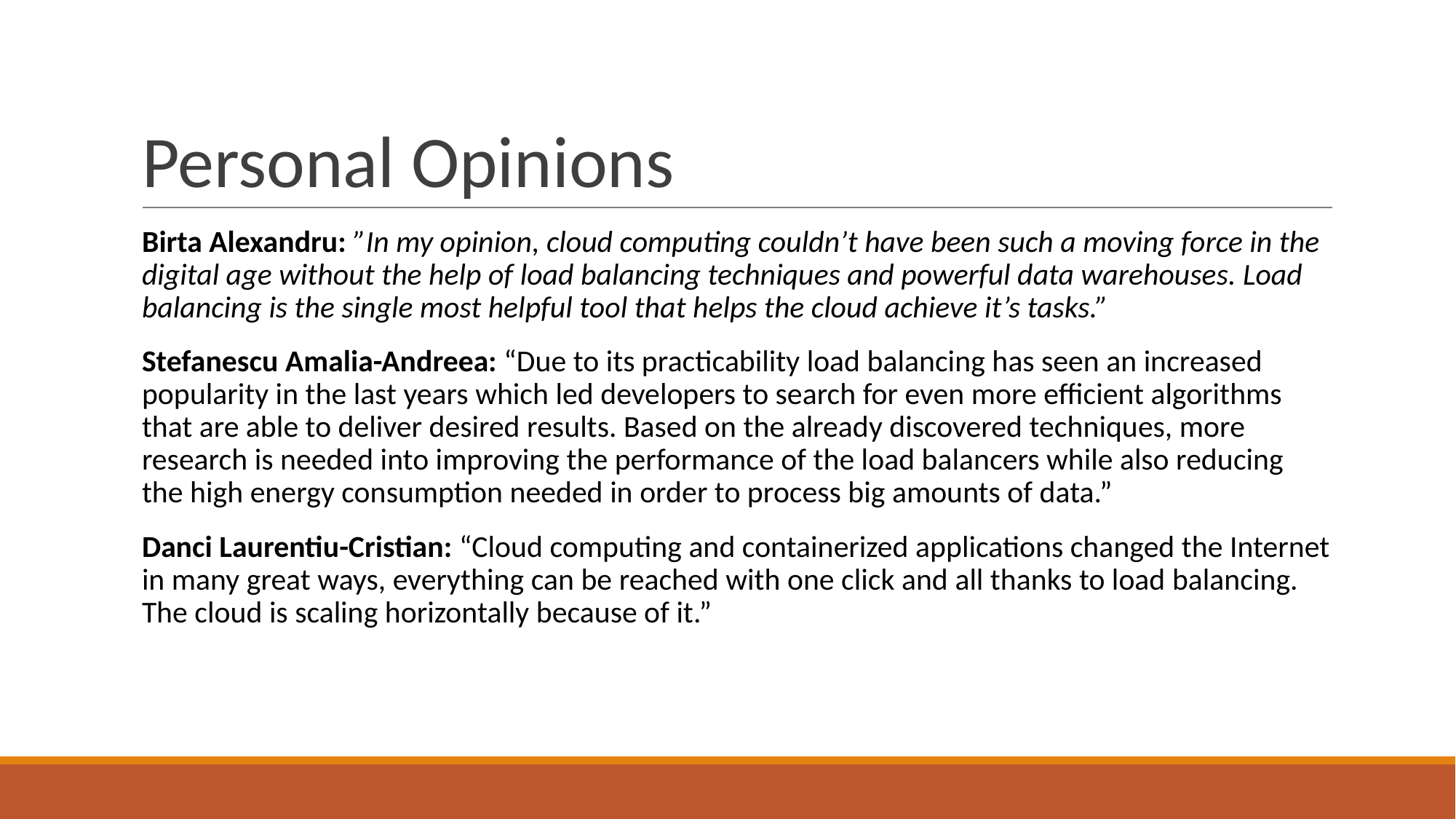

# Personal Opinions
Birta Alexandru: ”In my opinion, cloud computing couldn’t have been such a moving force in the digital age without the help of load balancing techniques and powerful data warehouses. Load balancing is the single most helpful tool that helps the cloud achieve it’s tasks.”
Stefanescu Amalia-Andreea: “Due to its practicability load balancing has seen an increased popularity in the last years which led developers to search for even more efficient algorithms that are able to deliver desired results. Based on the already discovered techniques, more research is needed into improving the performance of the load balancers while also reducing the high energy consumption needed in order to process big amounts of data.”
Danci Laurentiu-Cristian: “Cloud computing and containerized applications changed the Internet in many great ways, everything can be reached with one click and all thanks to load balancing. The cloud is scaling horizontally because of it.”